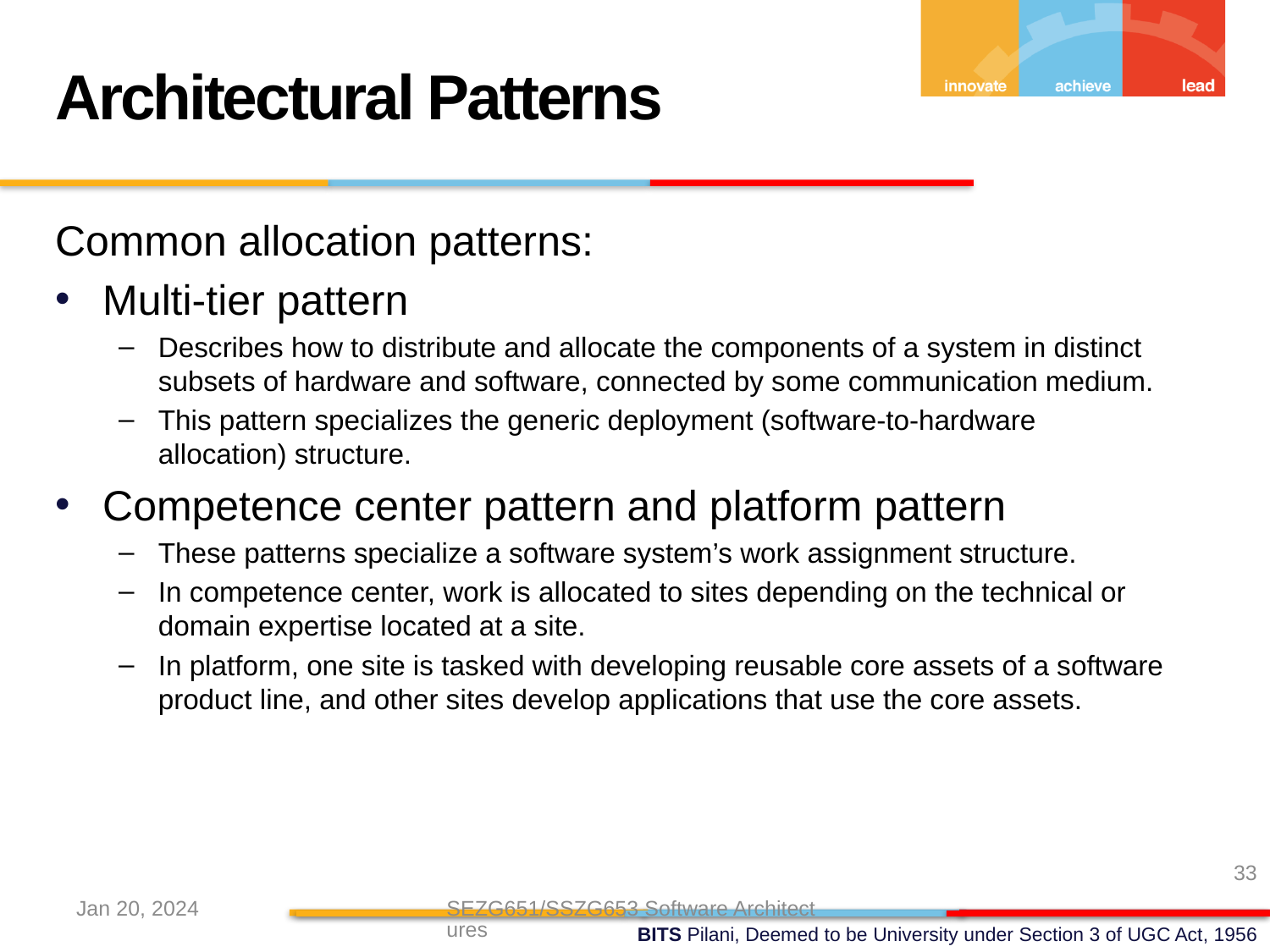

Architectural Patterns
Common allocation patterns:
Multi-tier pattern
Describes how to distribute and allocate the components of a system in distinct subsets of hardware and software, connected by some communication medium.
This pattern specializes the generic deployment (software-to-hardware allocation) structure.
Competence center pattern and platform pattern
These patterns specialize a software system’s work assignment structure.
In competence center, work is allocated to sites depending on the technical or domain expertise located at a site.
In platform, one site is tasked with developing reusable core assets of a software product line, and other sites develop applications that use the core assets.

33
Jan 20, 2024
SEZG651/SSZG653 Software Architectures